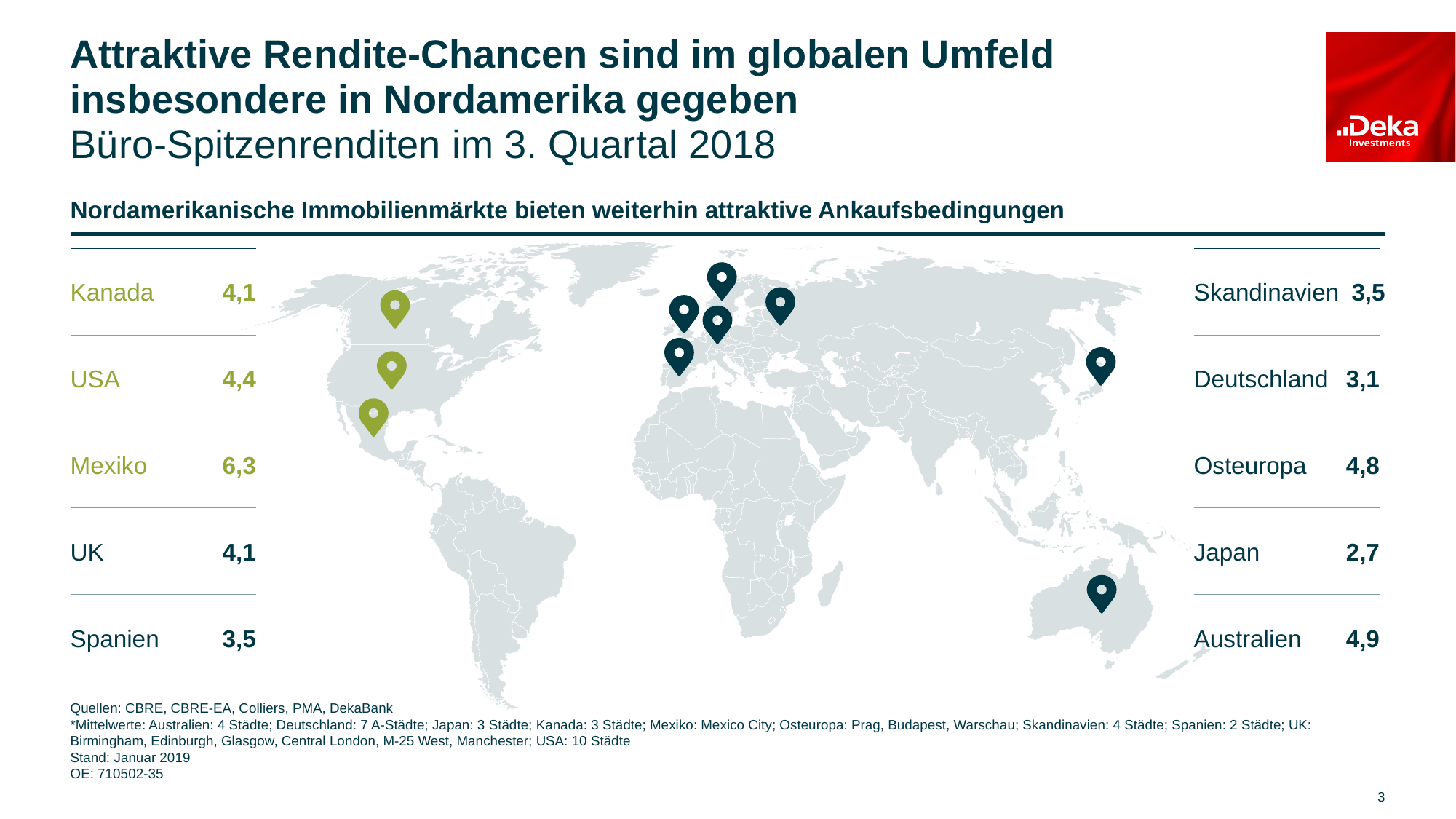

# Attraktive Rendite-Chancen sind im globalen Umfeld insbesondere in Nordamerika gegeben Büro-Spitzenrenditen im 3. Quartal 2018
Nordamerikanische Immobilienmärkte bieten weiterhin attraktive Ankaufsbedingungen

4,1
Kanada
3,5
Skandinavien

4,4
USA
3,1
Deutschland

6,3
Mexiko
4,8
Osteuropa
4,1
UK
2,7
Japan

3,5
Spanien
4,9
Australien
Quellen: CBRE, CBRE-EA, Colliers, PMA, DekaBank
*Mittelwerte: Australien: 4 Städte; Deutschland: 7 A-Städte; Japan: 3 Städte; Kanada: 3 Städte; Mexiko: Mexico City; Osteuropa: Prag, Budapest, Warschau; Skandinavien: 4 Städte; Spanien: 2 Städte; UK: Birmingham, Edinburgh, Glasgow, Central London, M-25 West, Manchester; USA: 10 Städte
Stand: Januar 2019
OE: 710502-35